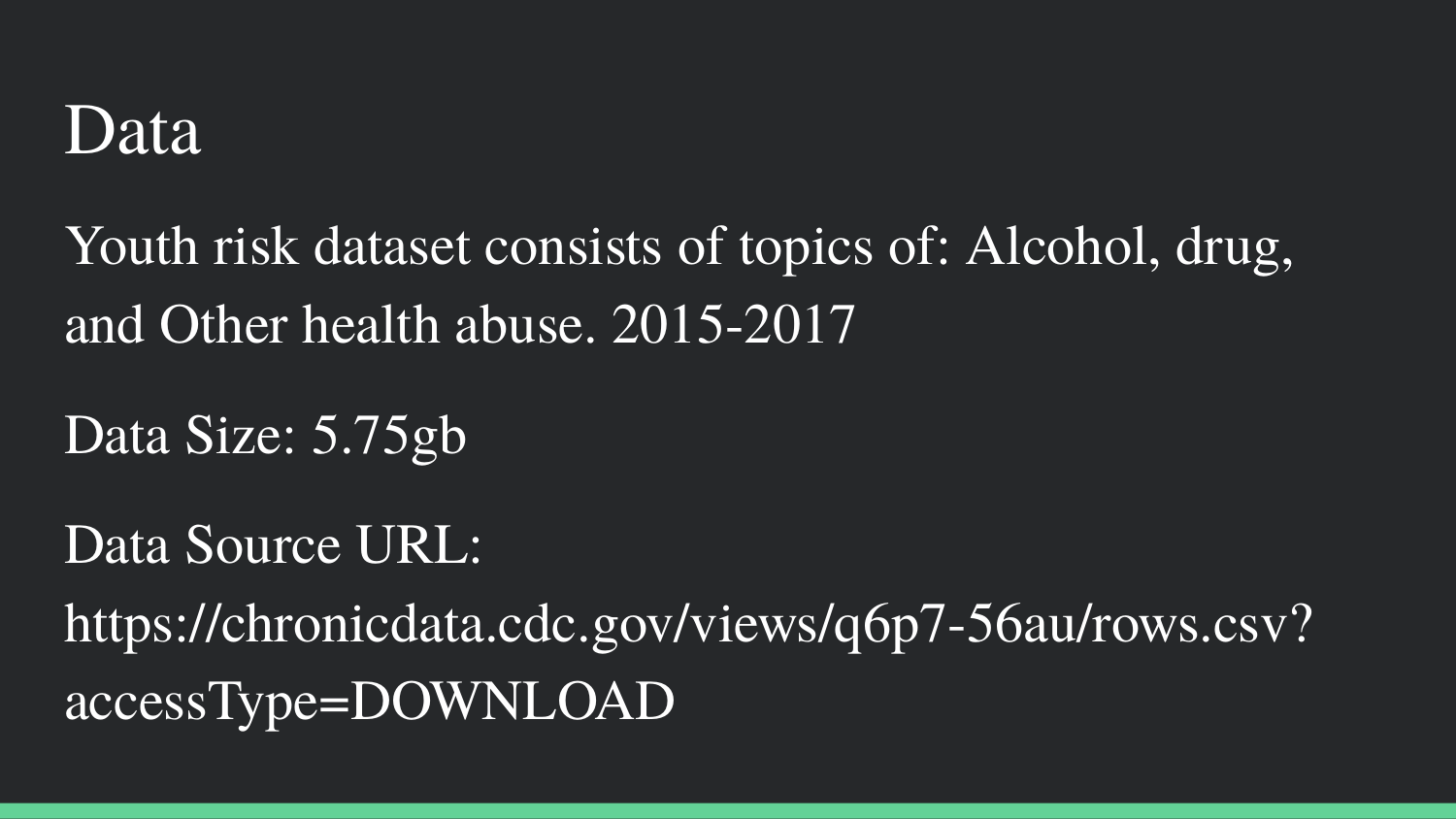

# Data
Youth risk dataset consists of topics of: Alcohol, drug, and Other health abuse. 2015-2017
Data Size: 5.75gb
Data Source URL: https://chronicdata.cdc.gov/views/q6p7-56au/rows.csv?accessType=DOWNLOAD